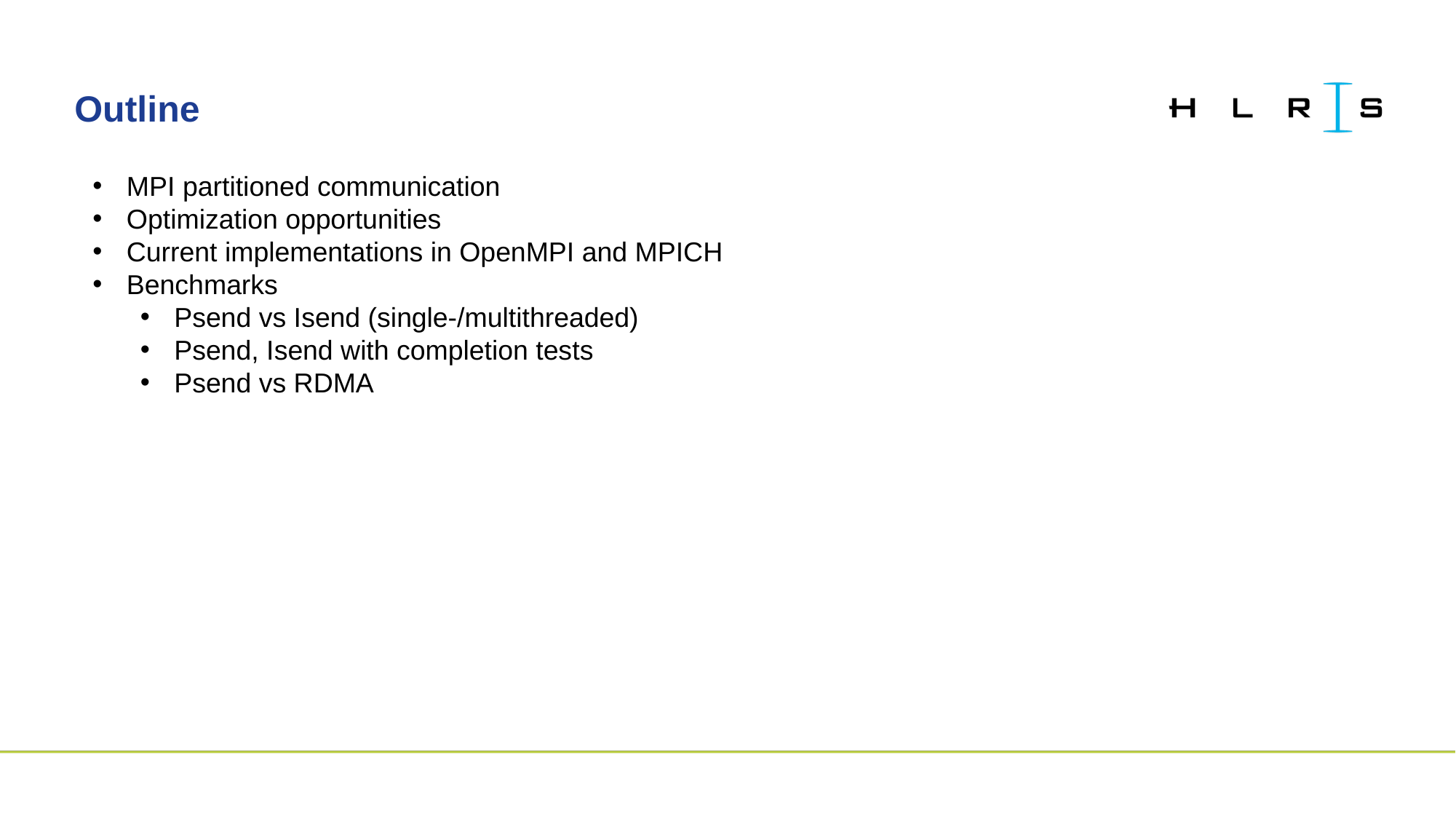

# Outline
MPI partitioned communication
Optimization opportunities
Current implementations in OpenMPI and MPICH
Benchmarks
Psend vs Isend (single-/multithreaded)
Psend, Isend with completion tests
Psend vs RDMA